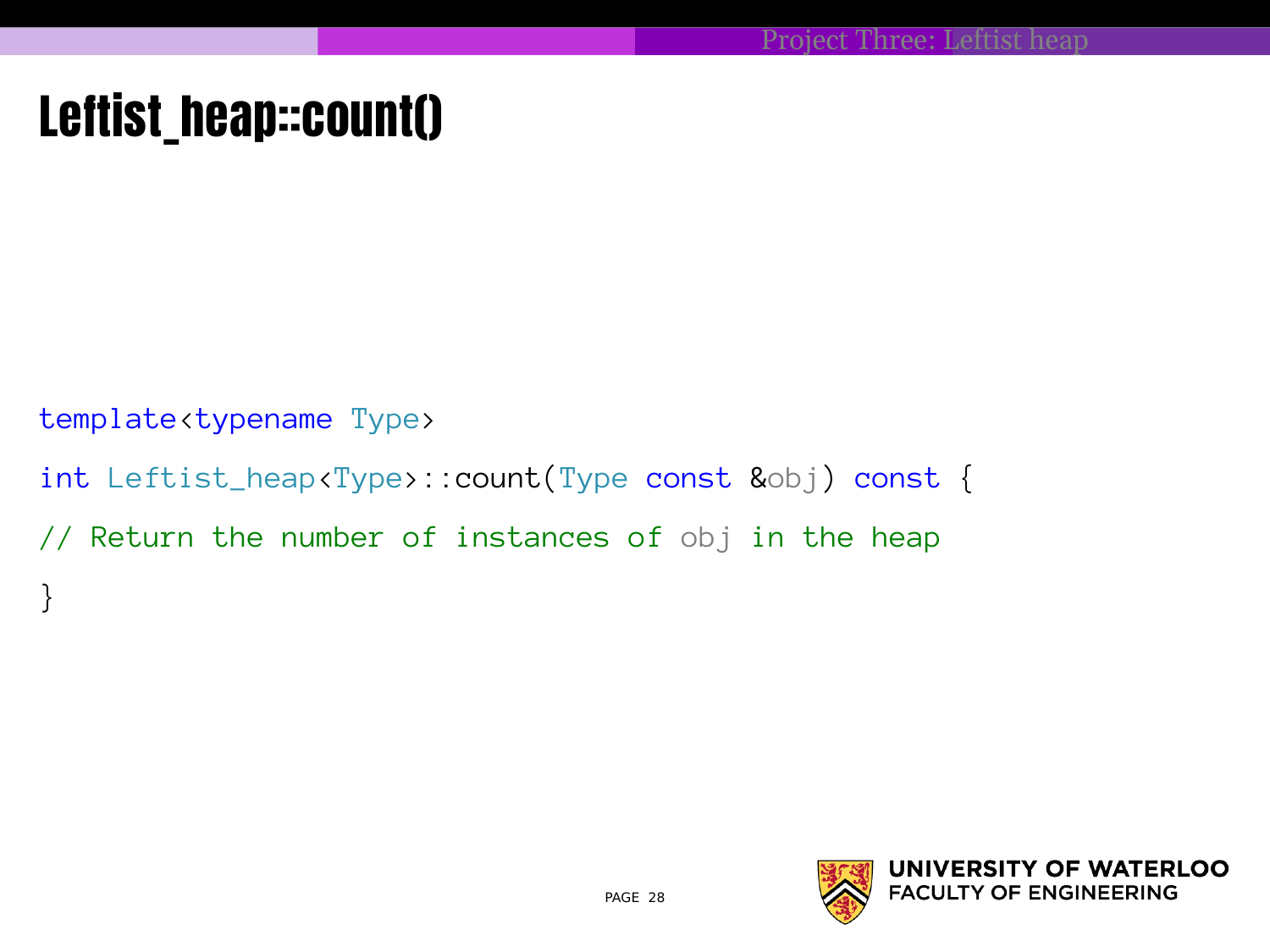

# Leftist_heap::count()

template<typename Type>
int Leftist_heap<Type>::count(Type const &obj) const {
// Return the number of instances of obj in the heap
}
PAGE  28